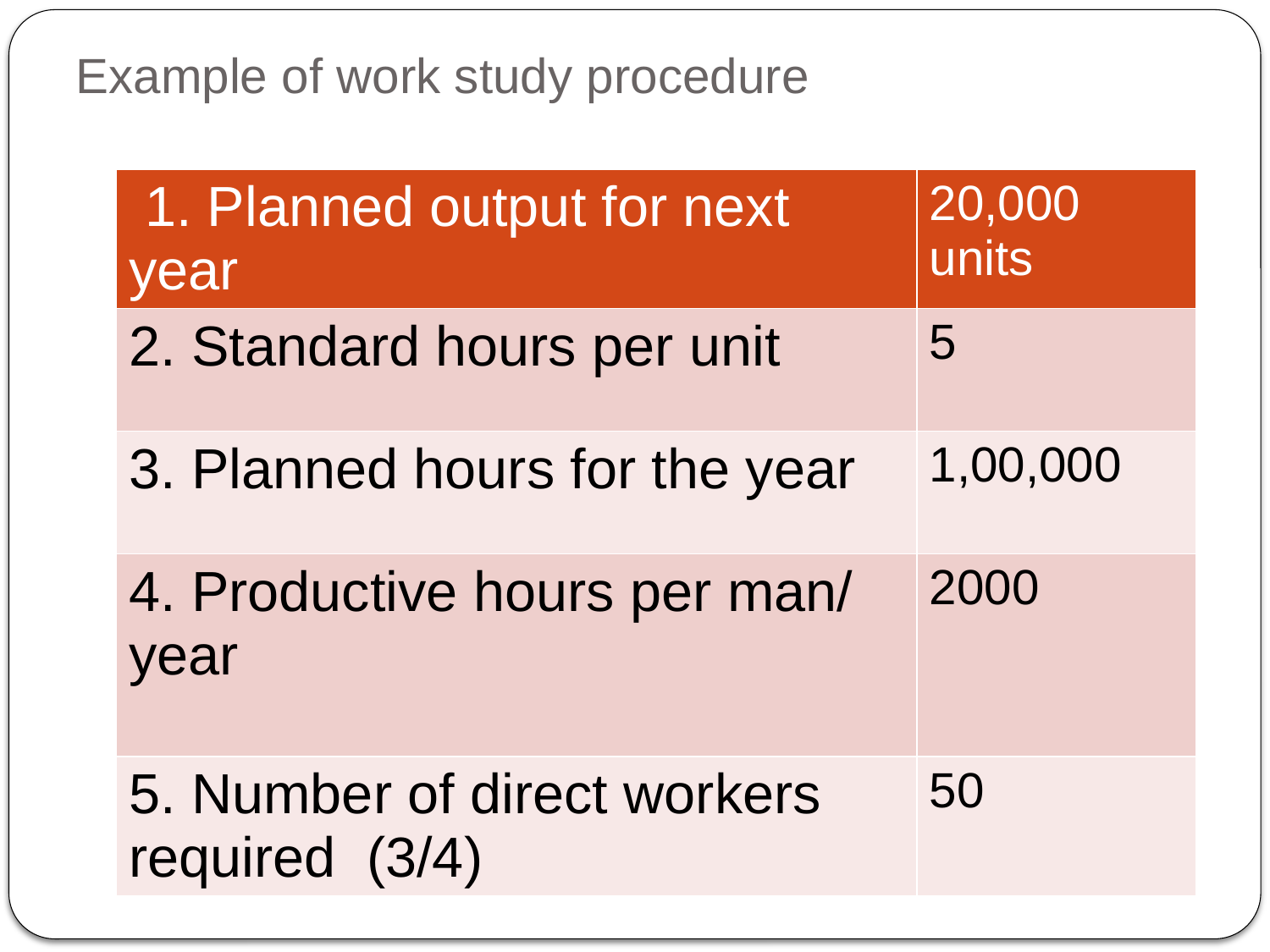

# Example of work study procedure
| 1. Planned output for next year | 20,000 units |
| --- | --- |
| 2. Standard hours per unit | 5 |
| 3. Planned hours for the year | 1,00,000 |
| 4. Productive hours per man/ year | 2000 |
| 5. Number of direct workers required (3/4) | 50 |